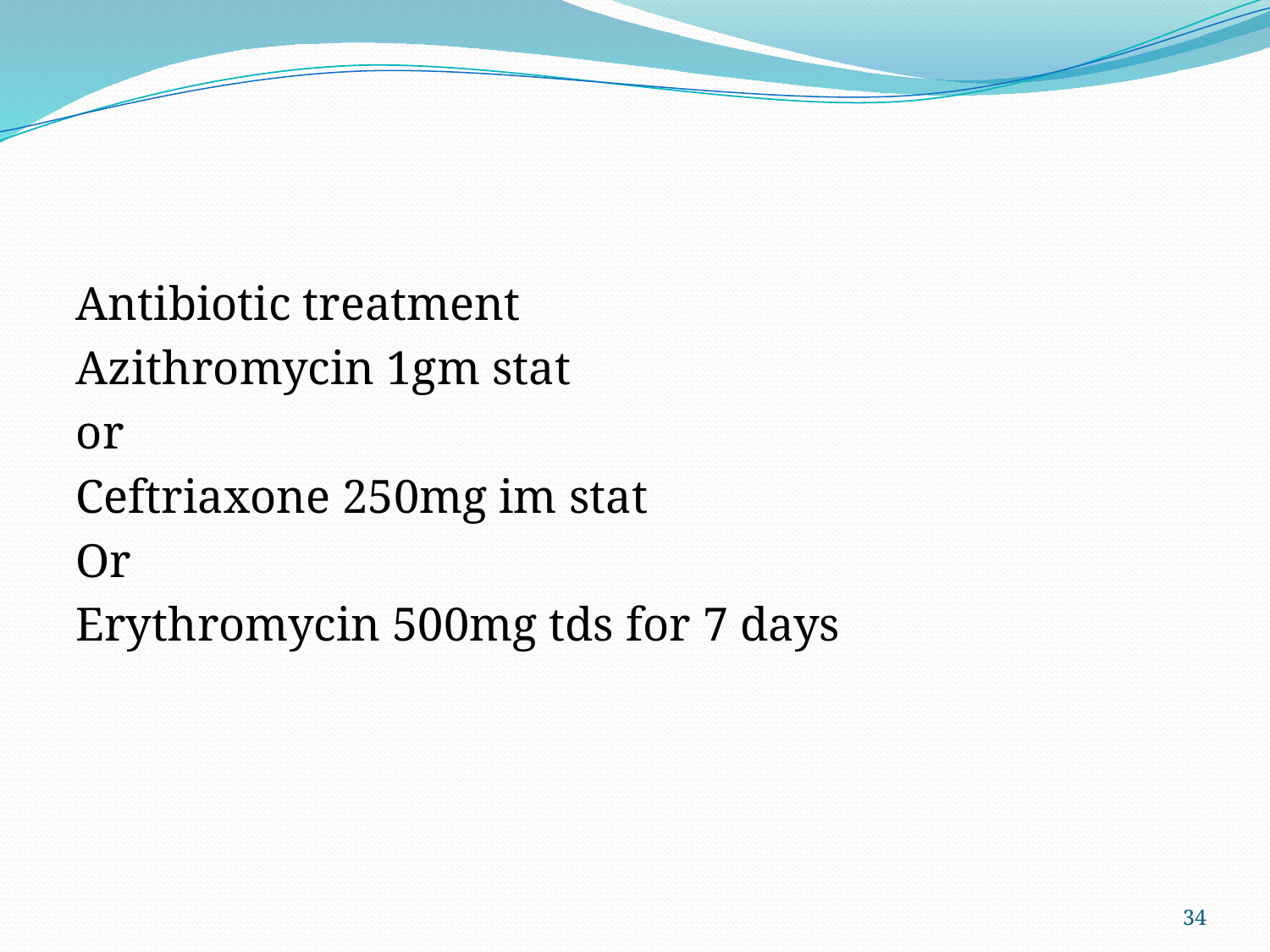

#
Antibiotic treatment
Azithromycin 1gm stat
or
Ceftriaxone 250mg im stat
Or
Erythromycin 500mg tds for 7 days

34